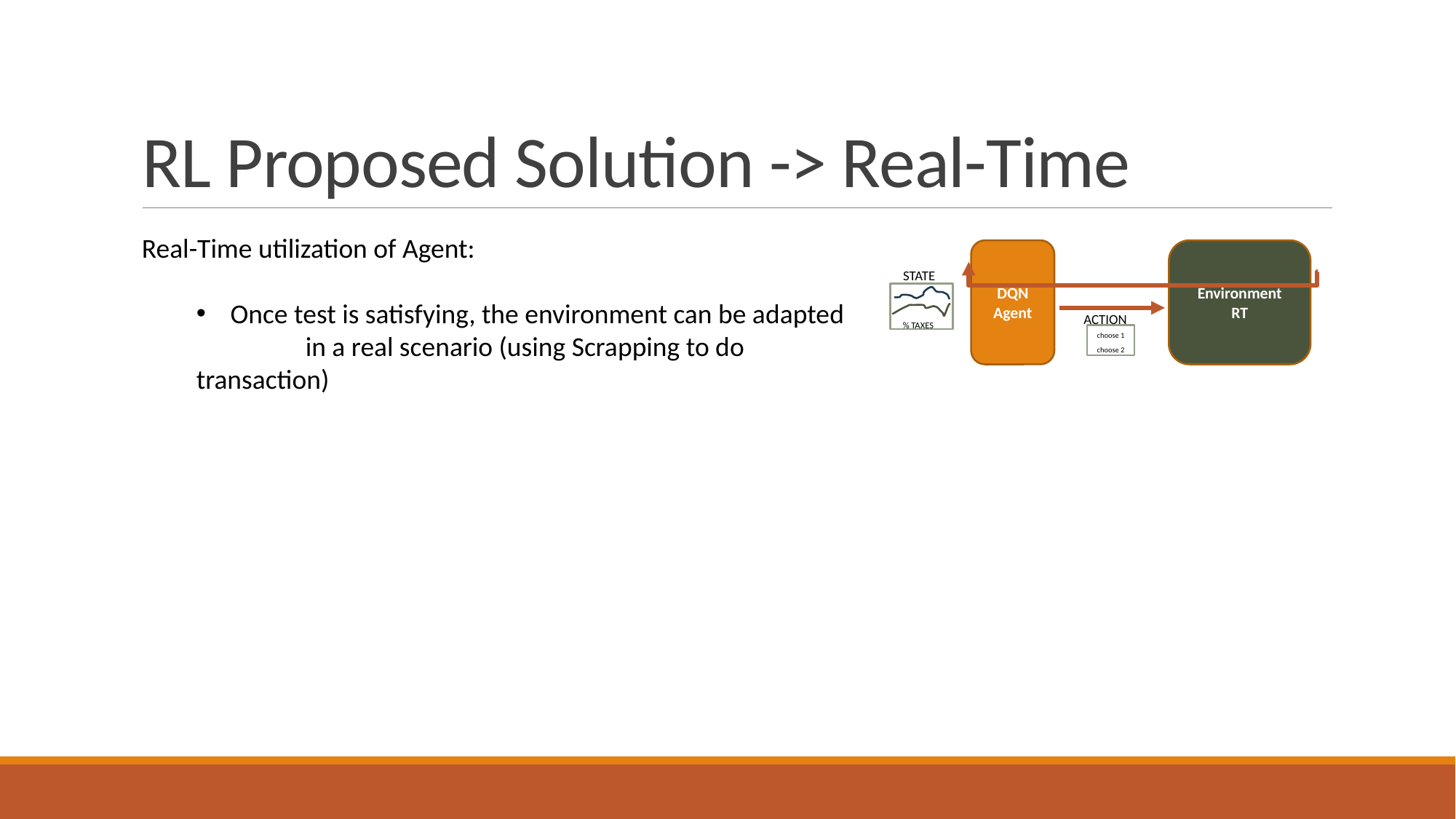

# RL Proposed Solution -> Real-Time
Real-Time utilization of Agent:

Once test is satisfying, the environment can be adapted
	in a real scenario (using Scrapping to do transaction)

Environment
RT
DQN
Agent

STATE

% TAXES

ACTION

choose 1
choose 2